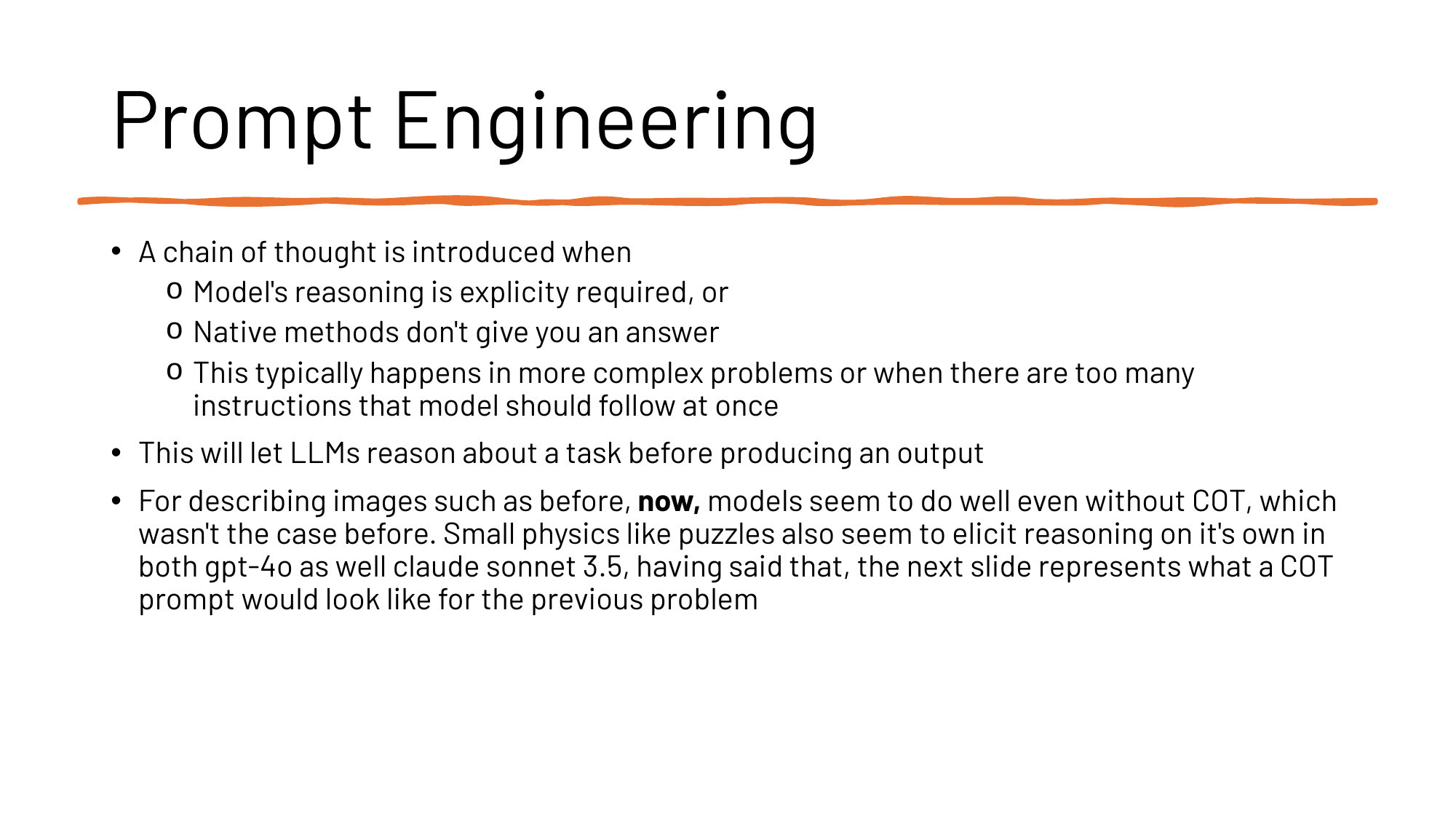

# Prompt Engineering

A chain of thought is introduced when
Model's reasoning is explicity required, or
Native methods don't give you an answer
This typically happens in more complex problems or when there are too many instructions that model should follow at once
This will let LLMs reason about a task before producing an output
For describing images such as before, now, models seem to do well even without COT, which wasn't the case before. Small physics like puzzles also seem to elicit reasoning on it's own in both gpt-4o as well claude sonnet 3.5, having said that, the next slide represents what a COT prompt would look like for the previous problem